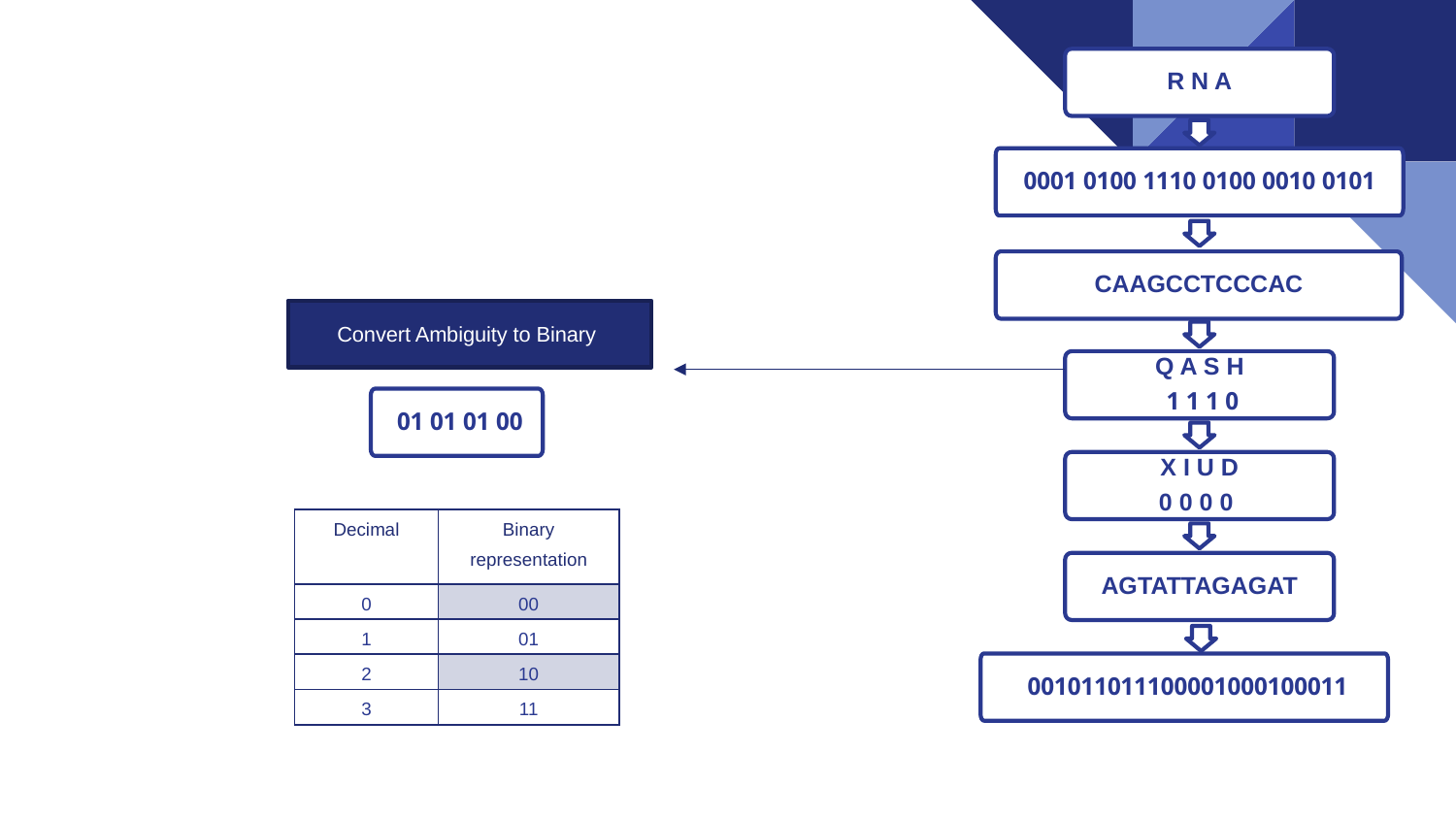

R N A

0101 0010 0100 1110 0100 0001

CAAGCCTCCCAC
Convert Ambiguity to Binary

Q A S H
0 1 1 1
00 01 01 01

X I U D
0 0 0 0
| Decimal | Binary representation |
| --- | --- |
| 0 | 00 |
| 1 | 01 |
| 2 | 10 |
| 3 | 11 |

AGTATTAGAGAT

001011011100001000100011